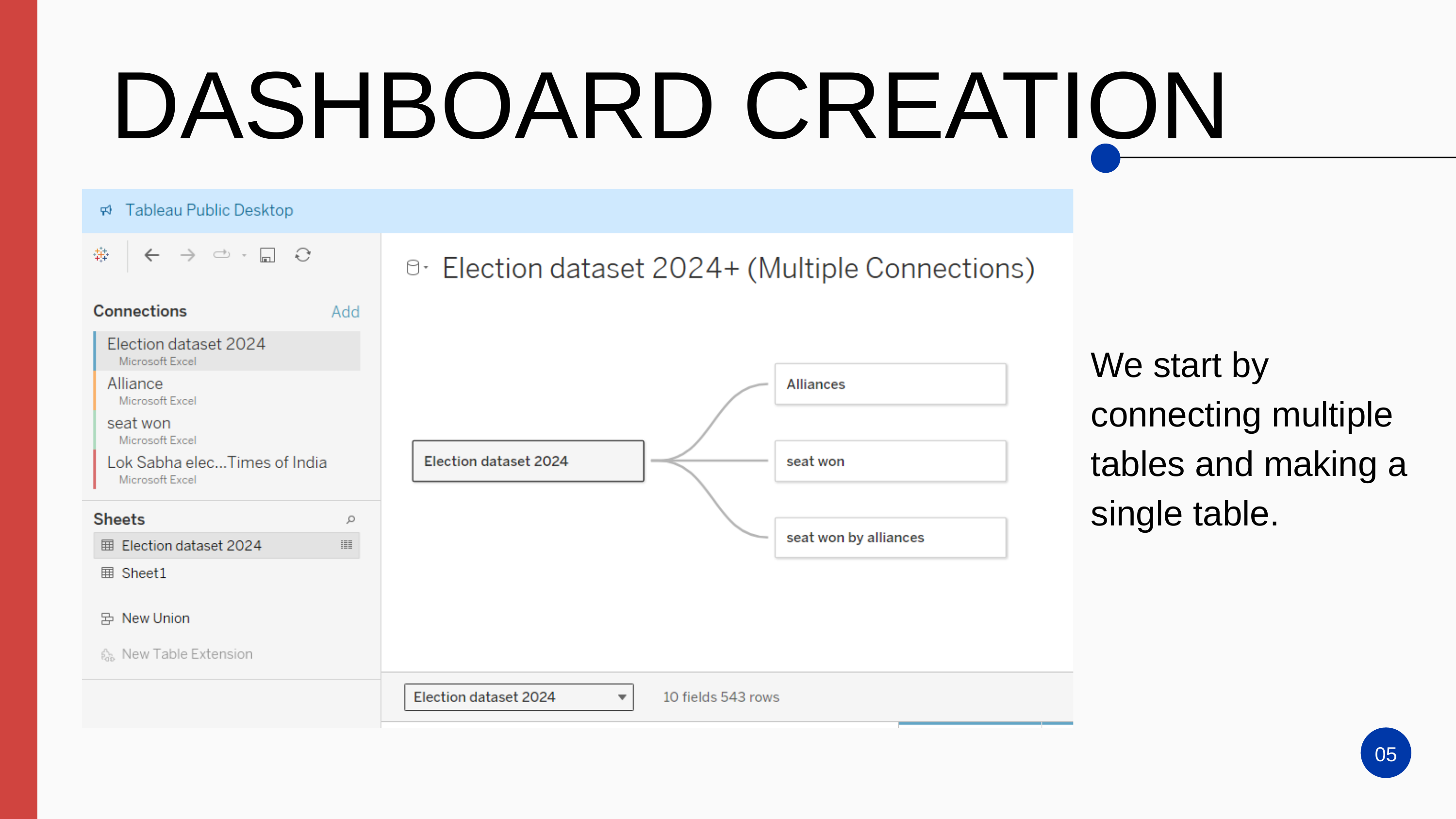

DASHBOARD CREATION

We start by connecting multiple tables and making a single table.

05